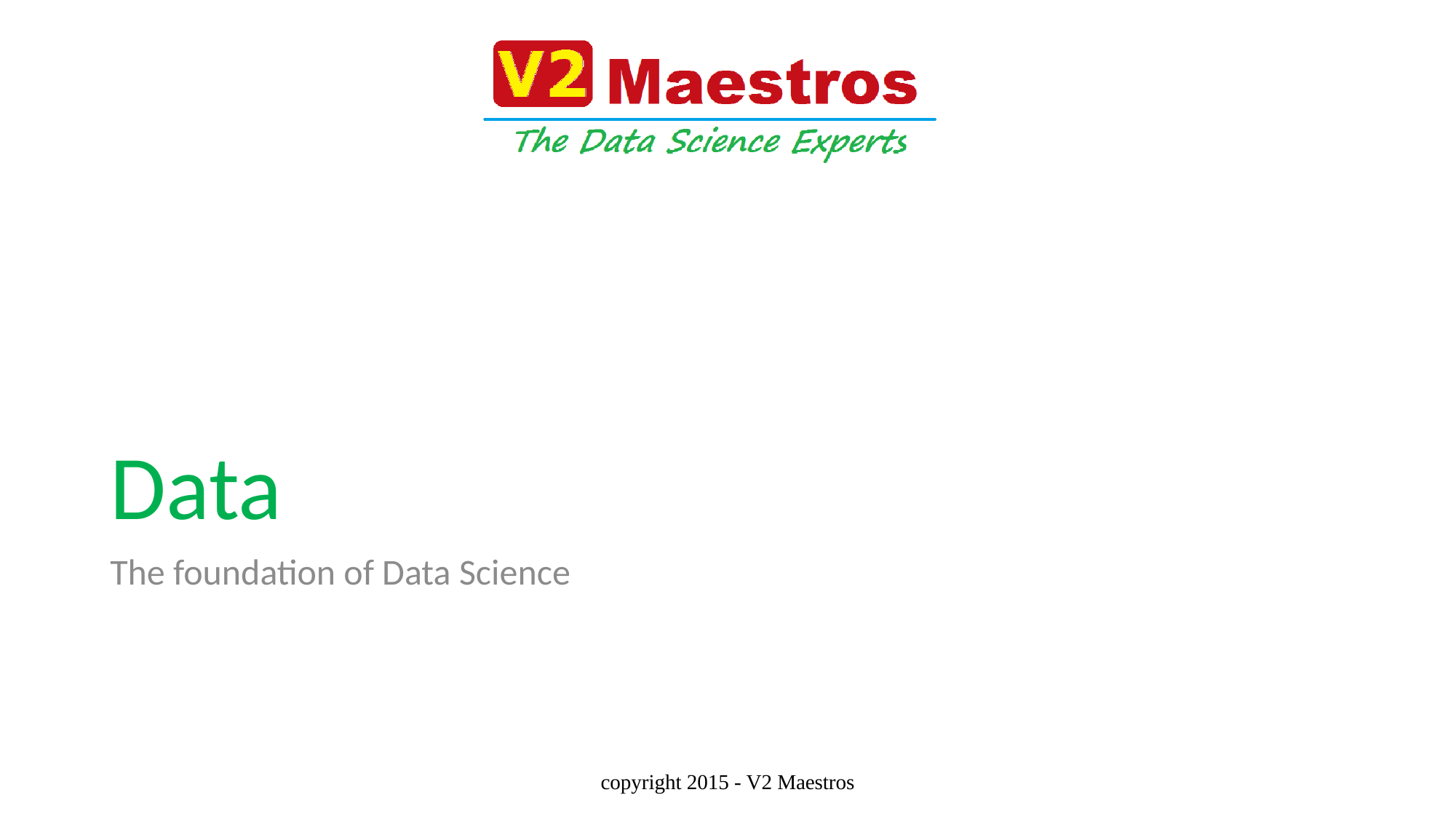

# Data
The foundation of Data Science
copyright 2015 - V2 Maestros